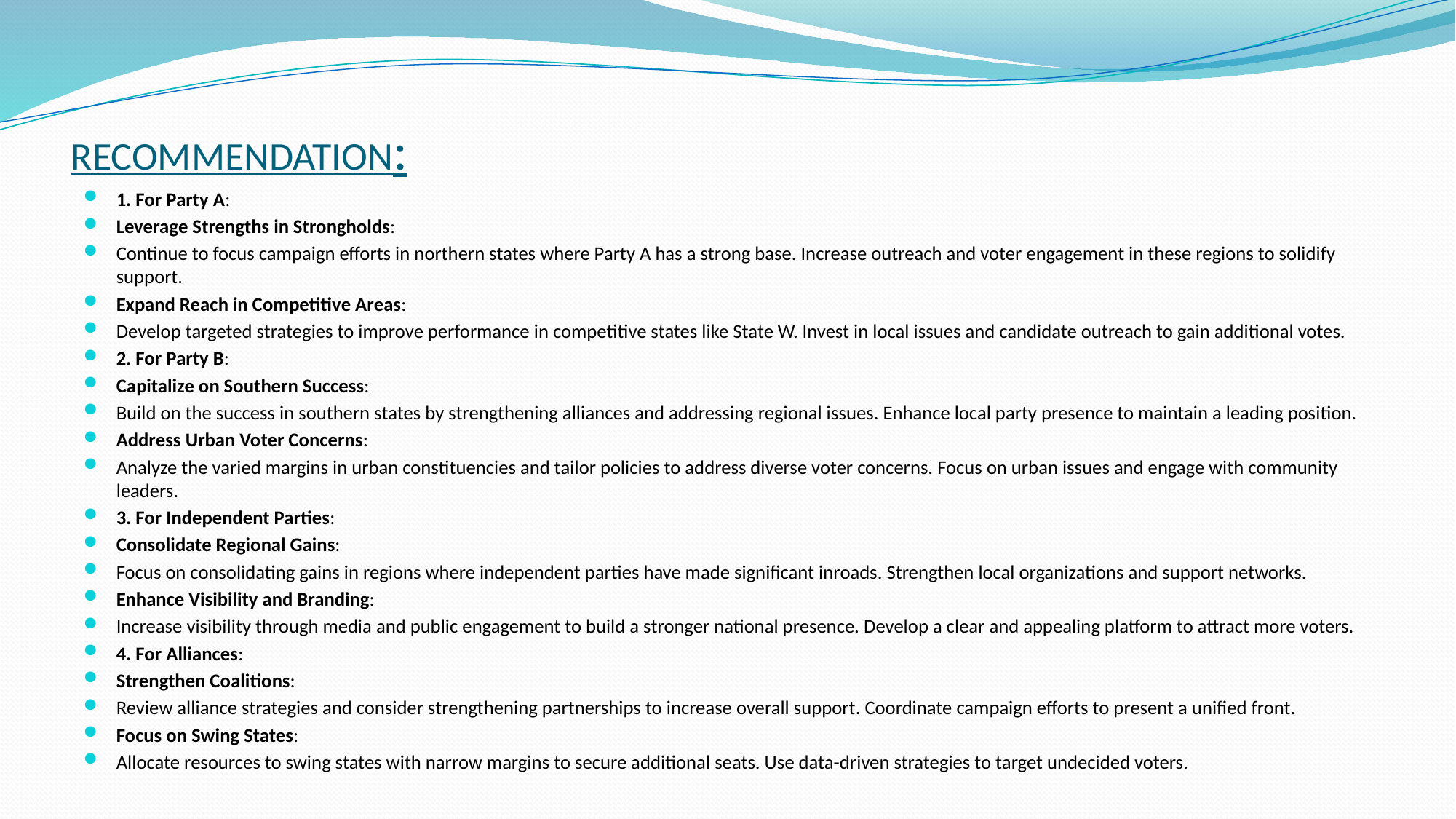

# RECOMMENDATION:
1. For Party A:
Leverage Strengths in Strongholds:
Continue to focus campaign efforts in northern states where Party A has a strong base. Increase outreach and voter engagement in these regions to solidify support.
Expand Reach in Competitive Areas:
Develop targeted strategies to improve performance in competitive states like State W. Invest in local issues and candidate outreach to gain additional votes.
2. For Party B:
Capitalize on Southern Success:
Build on the success in southern states by strengthening alliances and addressing regional issues. Enhance local party presence to maintain a leading position.
Address Urban Voter Concerns:
Analyze the varied margins in urban constituencies and tailor policies to address diverse voter concerns. Focus on urban issues and engage with community leaders.
3. For Independent Parties:
Consolidate Regional Gains:
Focus on consolidating gains in regions where independent parties have made significant inroads. Strengthen local organizations and support networks.
Enhance Visibility and Branding:
Increase visibility through media and public engagement to build a stronger national presence. Develop a clear and appealing platform to attract more voters.
4. For Alliances:
Strengthen Coalitions:
Review alliance strategies and consider strengthening partnerships to increase overall support. Coordinate campaign efforts to present a unified front.
Focus on Swing States:
Allocate resources to swing states with narrow margins to secure additional seats. Use data-driven strategies to target undecided voters.